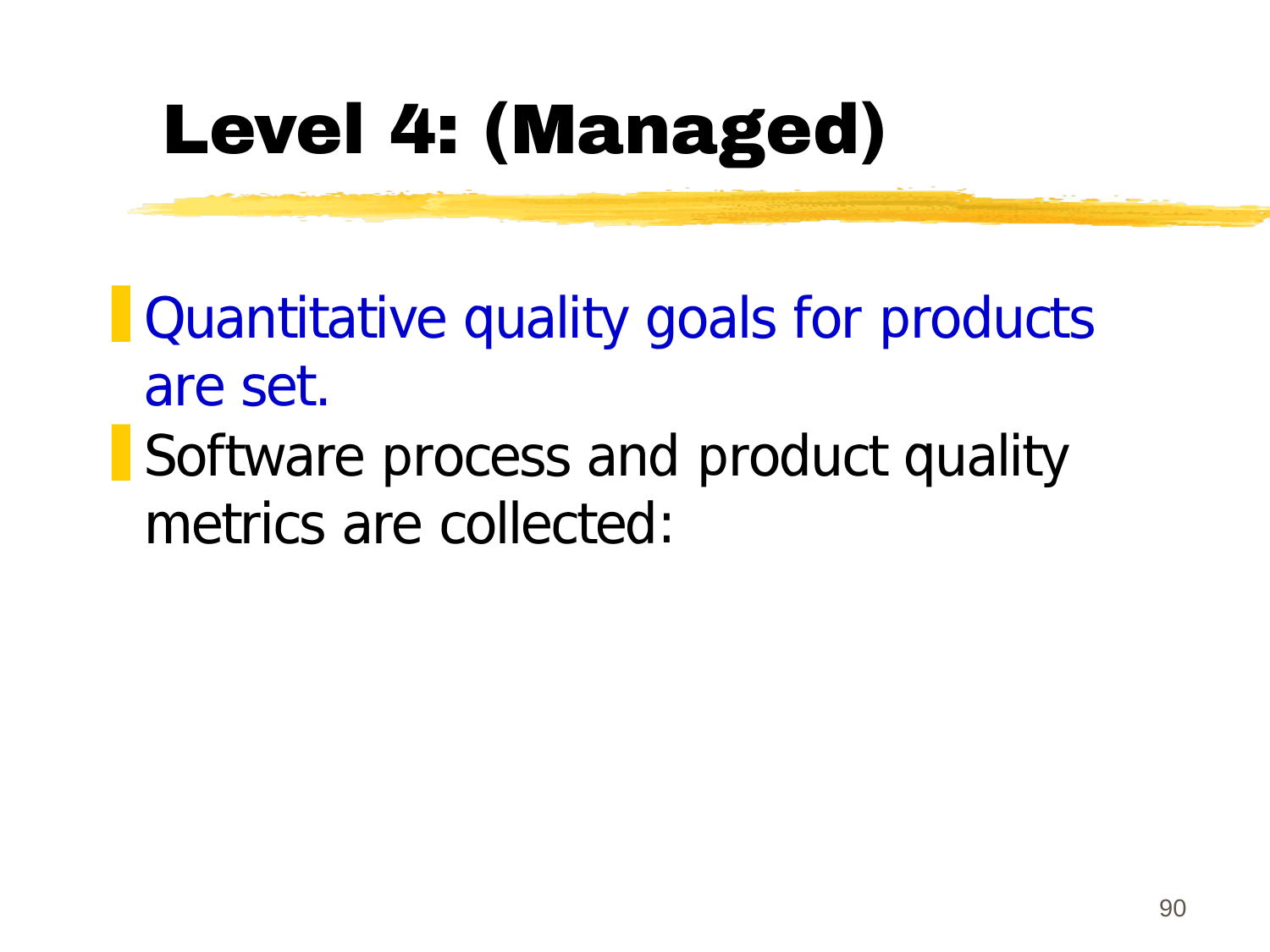

# Level 4: (Managed)
Quantitative quality goals for products are set.
Software process and product quality metrics are collected:
90